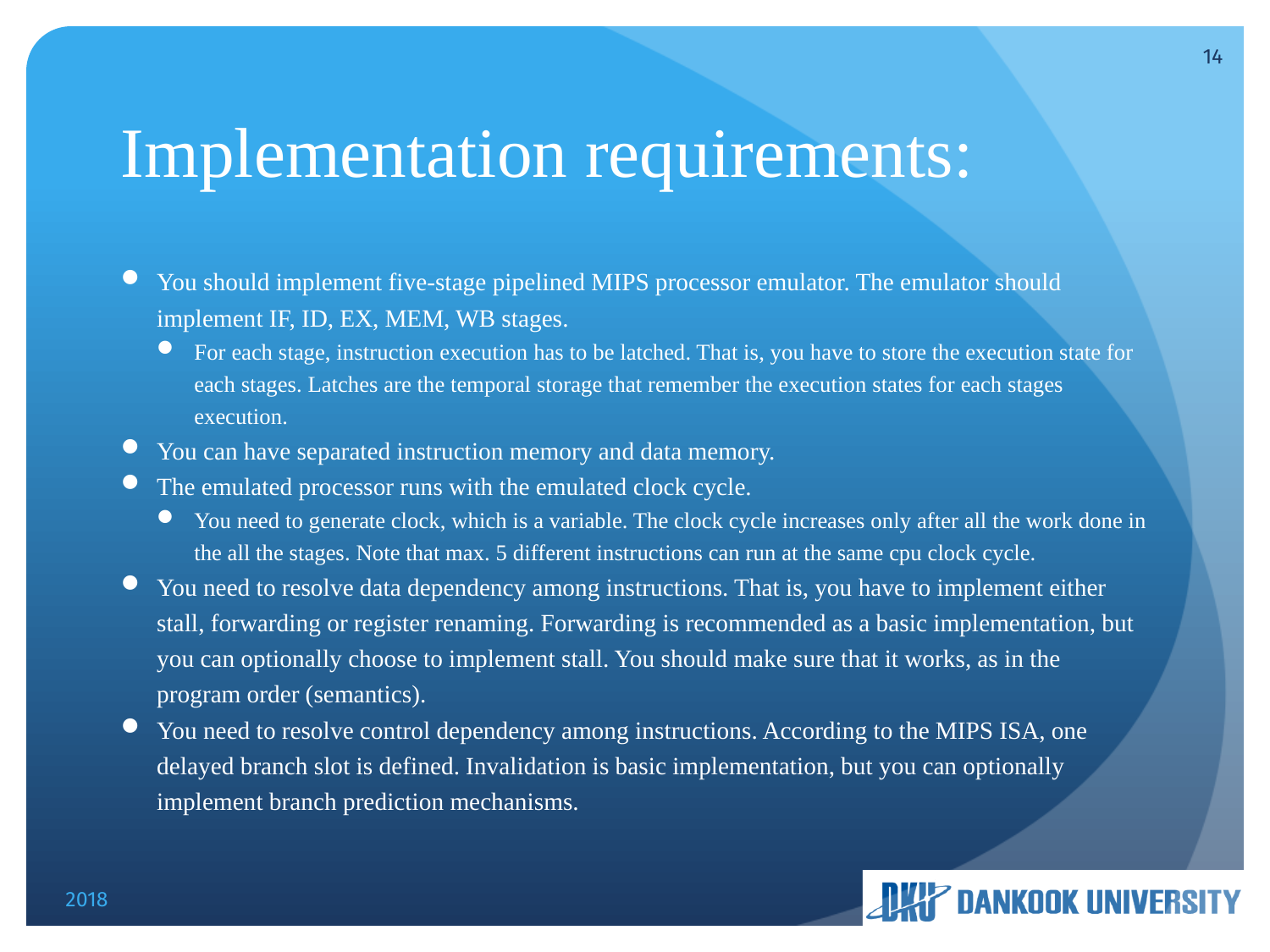

14
# Implementation requirements:
You should implement five-stage pipelined MIPS processor emulator. The emulator should implement IF, ID, EX, MEM, WB stages.
For each stage, instruction execution has to be latched. That is, you have to store the execution state for each stages. Latches are the temporal storage that remember the execution states for each stages execution.
You can have separated instruction memory and data memory.
The emulated processor runs with the emulated clock cycle.
You need to generate clock, which is a variable. The clock cycle increases only after all the work done in the all the stages. Note that max. 5 different instructions can run at the same cpu clock cycle.
You need to resolve data dependency among instructions. That is, you have to implement either stall, forwarding or register renaming. Forwarding is recommended as a basic implementation, but you can optionally choose to implement stall. You should make sure that it works, as in the program order (semantics).
You need to resolve control dependency among instructions. According to the MIPS ISA, one delayed branch slot is defined. Invalidation is basic implementation, but you can optionally implement branch prediction mechanisms.
2018